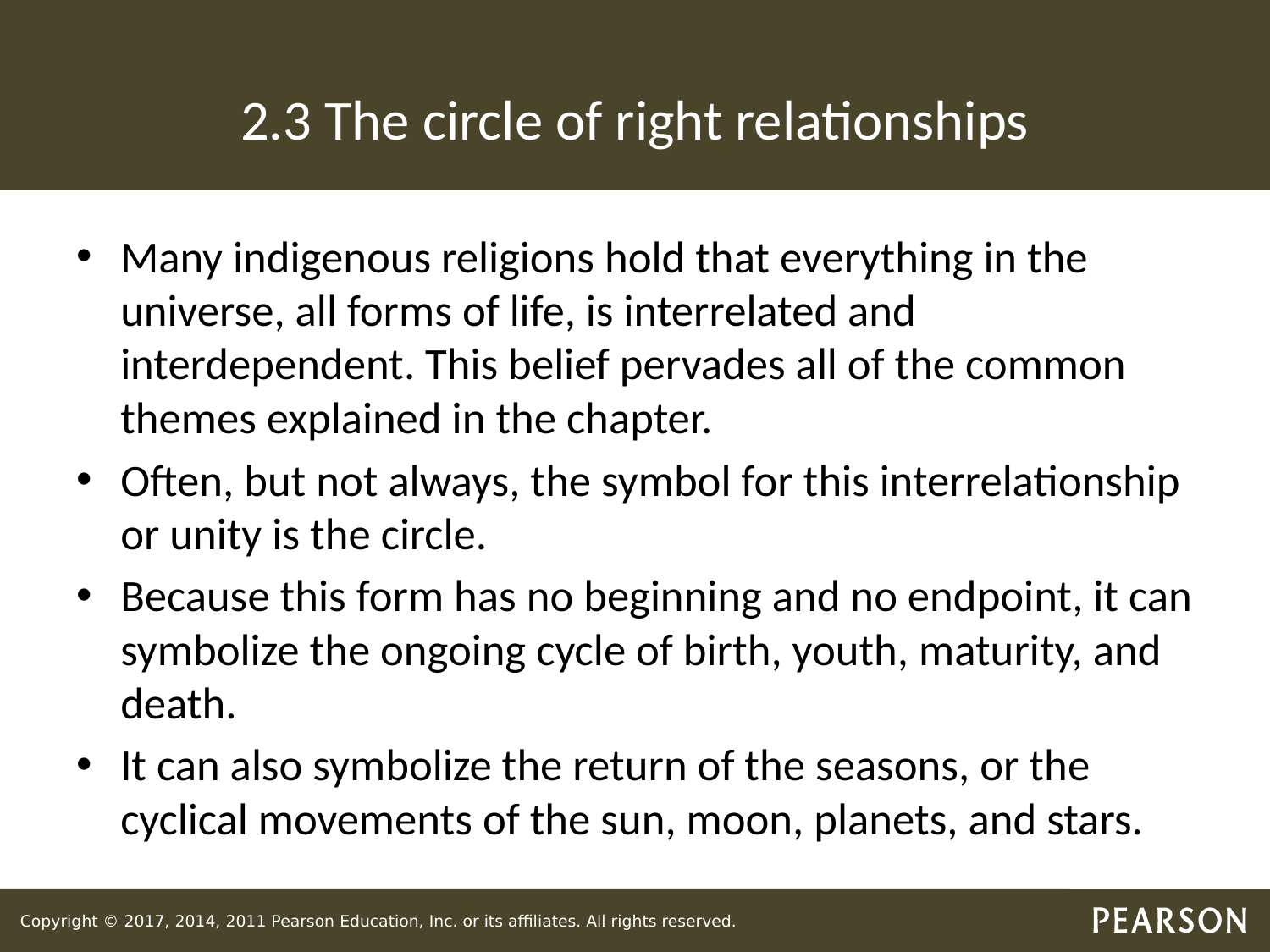

# 2.3 The circle of right relationships
Many indigenous religions hold that everything in the universe, all forms of life, is interrelated and interdependent. This belief pervades all of the common themes explained in the chapter.
Often, but not always, the symbol for this interrelationship or unity is the circle.
Because this form has no beginning and no endpoint, it can symbolize the ongoing cycle of birth, youth, maturity, and death.
It can also symbolize the return of the seasons, or the cyclical movements of the sun, moon, planets, and stars.